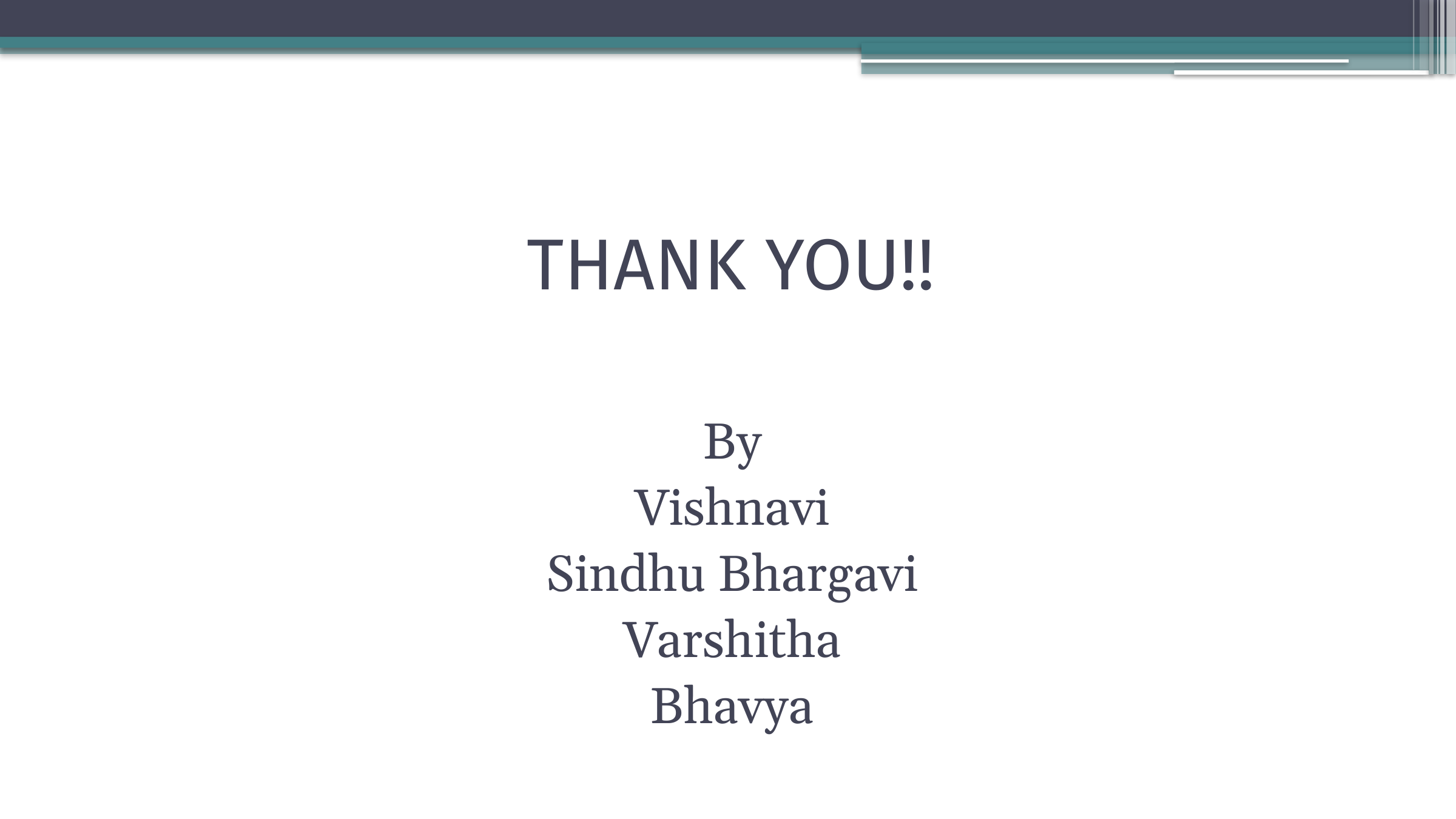

# THANK YOU!!
By
Vishnavi
Sindhu Bhargavi
Varshitha
Bhavya